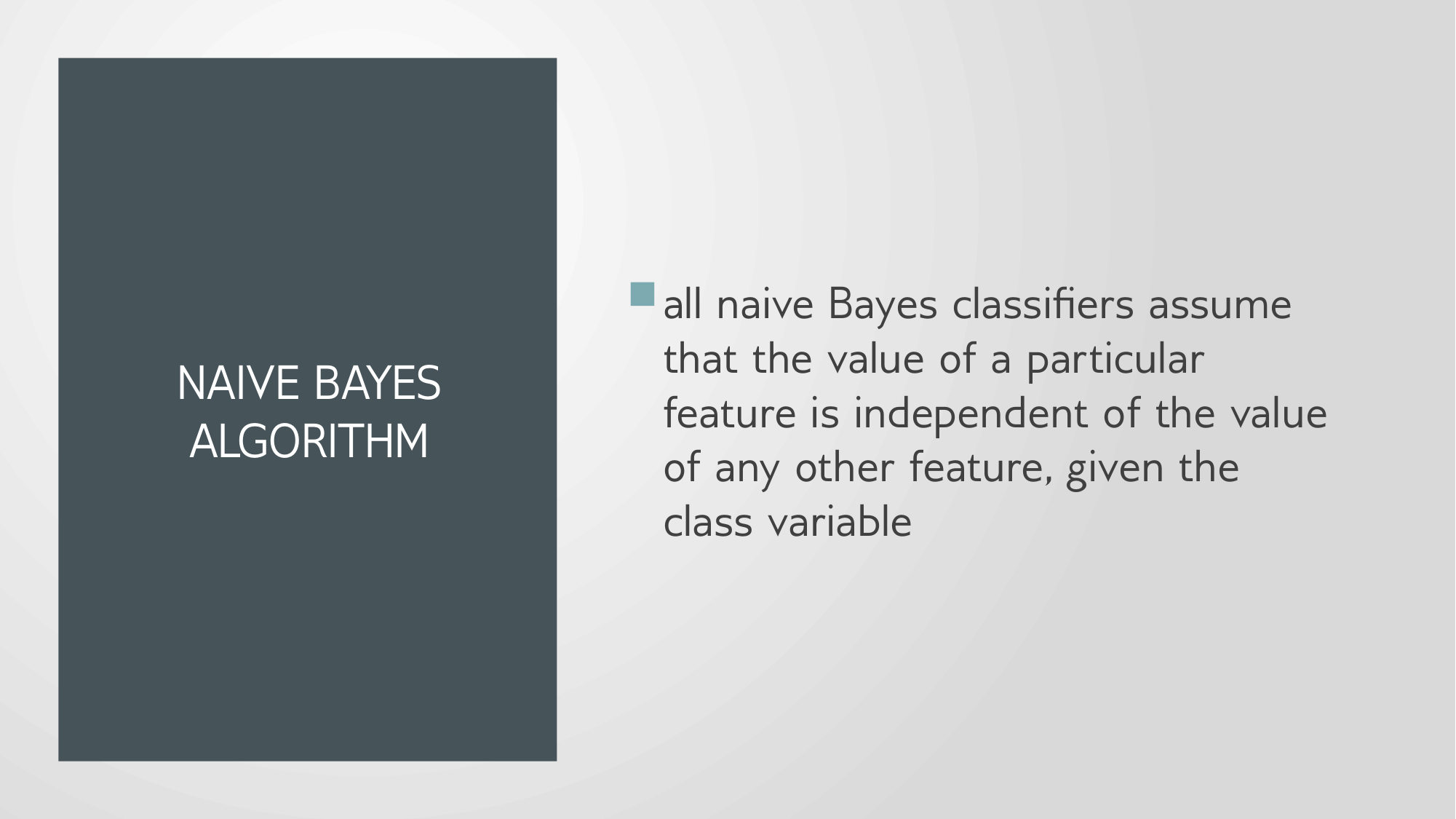

# Naive Bayes algorithm
all naive Bayes classifiers assume that the value of a particular feature is independent of the value of any other feature, given the class variable